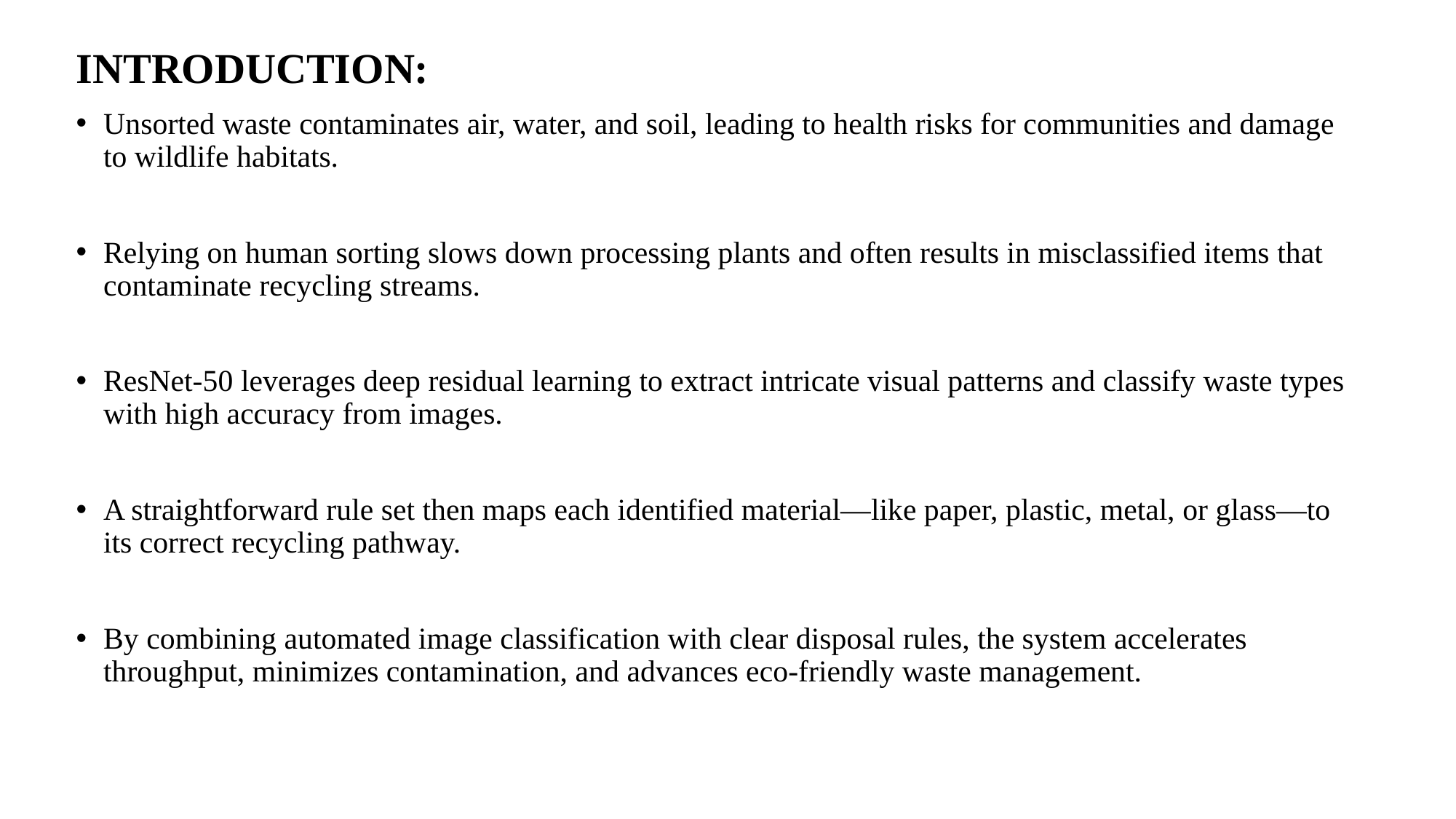

INTRODUCTION:
Unsorted waste contaminates air, water, and soil, leading to health risks for communities and damage to wildlife habitats.

Relying on human sorting slows down processing plants and often results in misclassified items that contaminate recycling streams.

ResNet‑50 leverages deep residual learning to extract intricate visual patterns and classify waste types with high accuracy from images.

A straightforward rule set then maps each identified material—like paper, plastic, metal, or glass—to its correct recycling pathway.

By combining automated image classification with clear disposal rules, the system accelerates throughput, minimizes contamination, and advances eco‑friendly waste management.